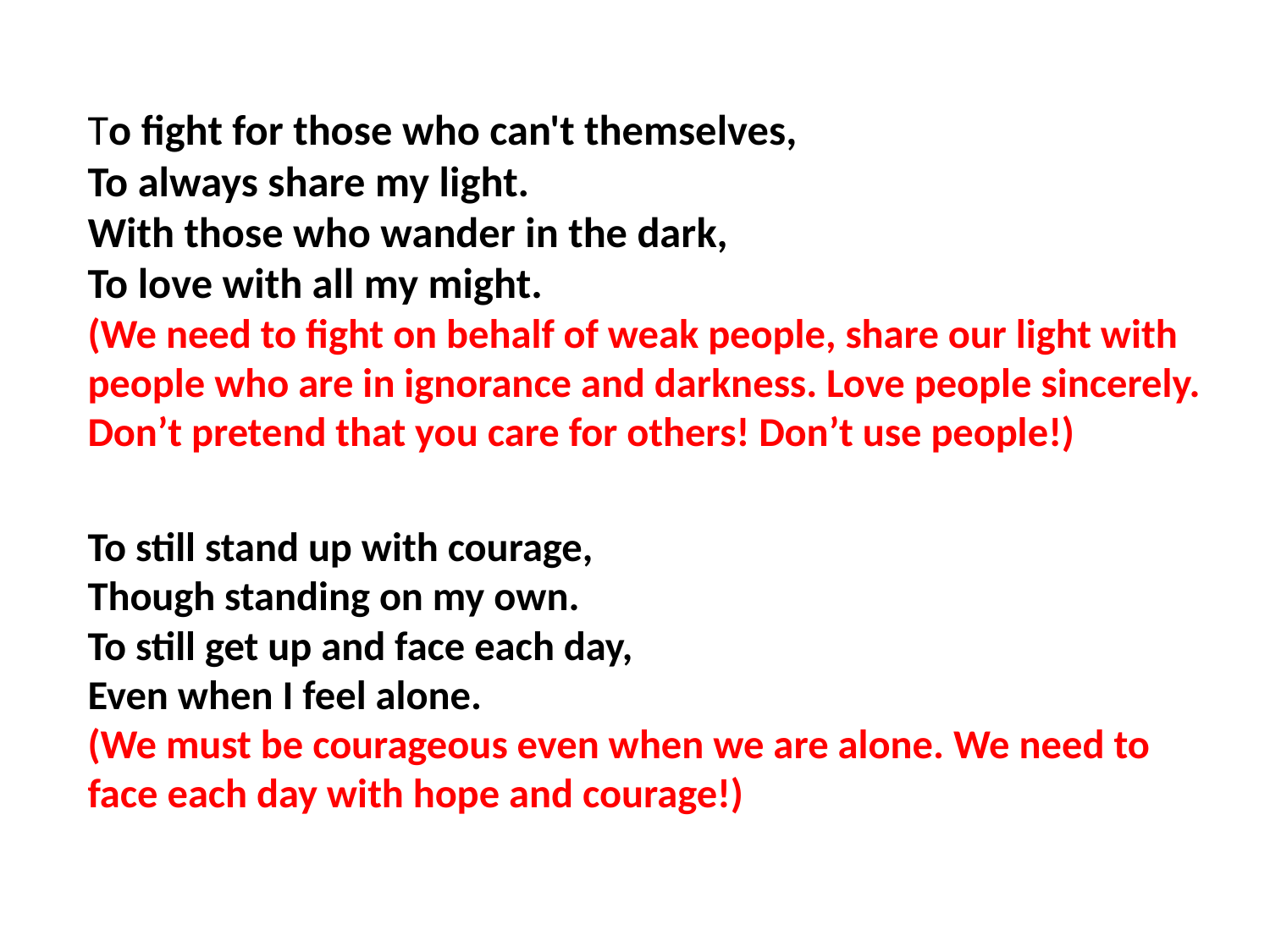

#
To fight for those who can't themselves,
To always share my light.
With those who wander in the dark,
To love with all my might.
(We need to fight on behalf of weak people, share our light with people who are in ignorance and darkness. Love people sincerely. Don’t pretend that you care for others! Don’t use people!)
To still stand up with courage,
Though standing on my own.
To still get up and face each day,
Even when I feel alone.
(We must be courageous even when we are alone. We need to face each day with hope and courage!)